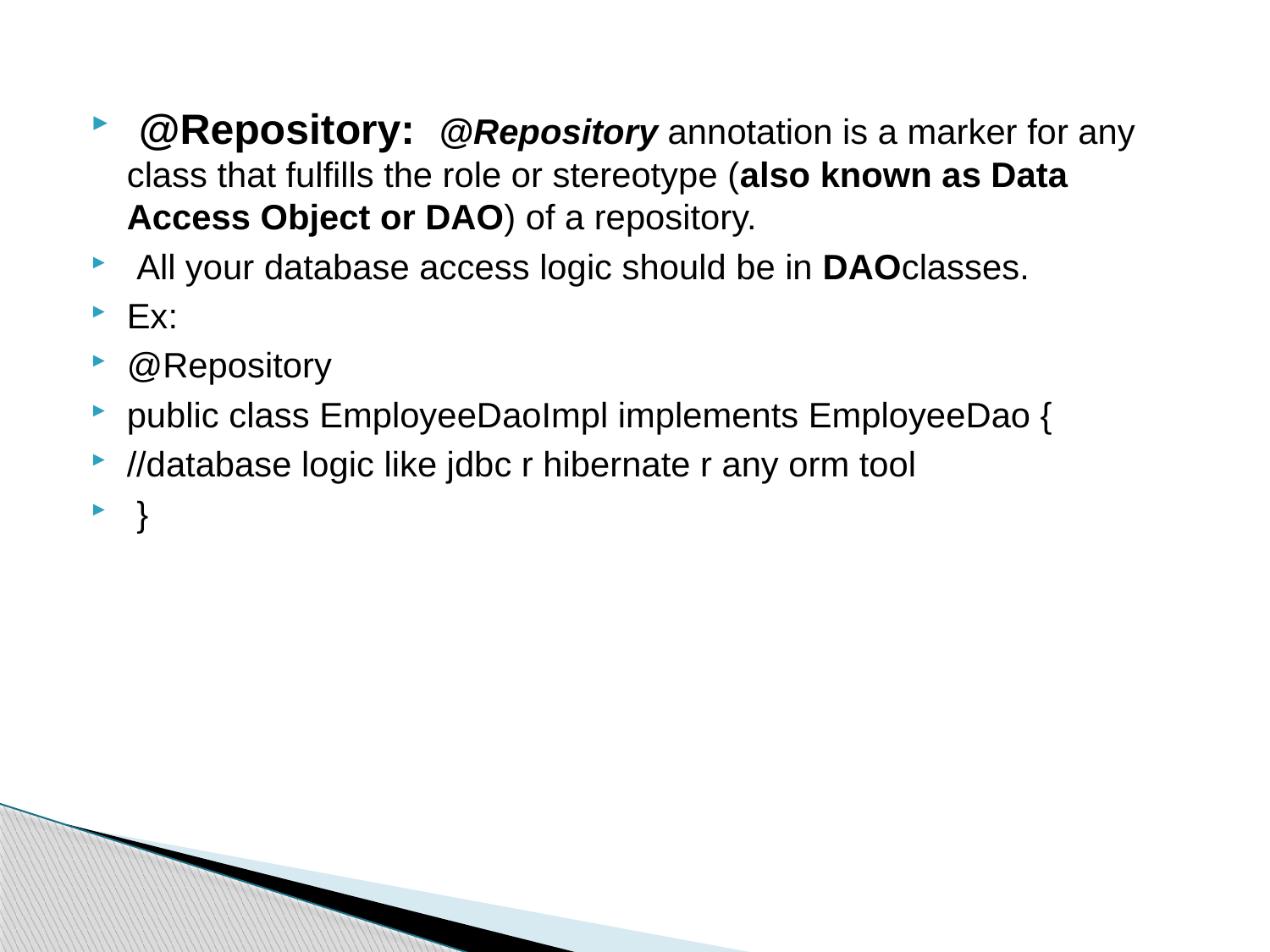

@Repository:  @Repository annotation is a marker for any class that fulfills the role or stereotype (also known as Data Access Object or DAO) of a repository.
 All your database access logic should be in DAOclasses.
Ex:
@Repository
public class EmployeeDaoImpl implements EmployeeDao {
//database logic like jdbc r hibernate r any orm tool
 }